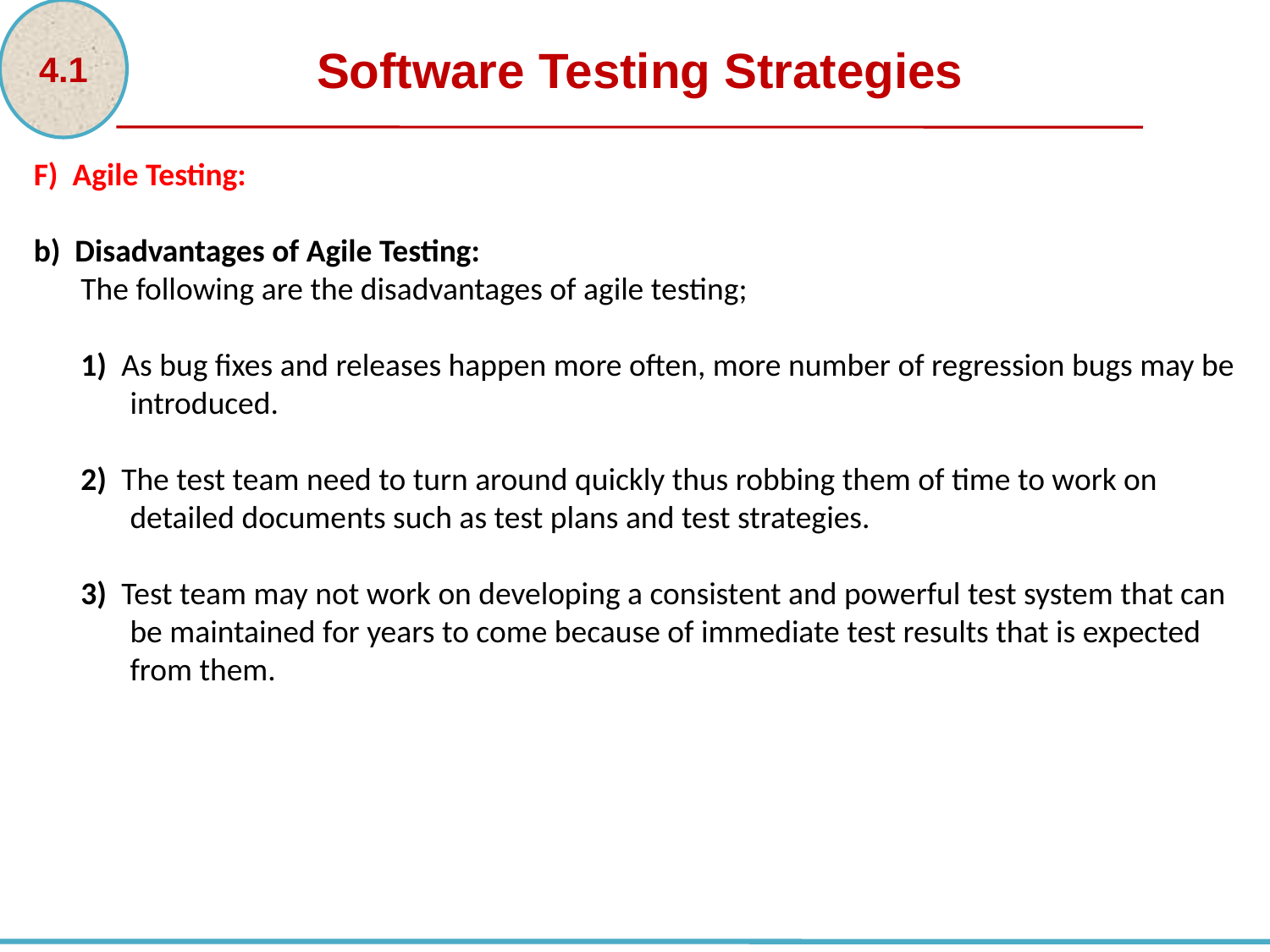

4.1
Software Testing Strategies
F)  Agile Testing:

b)  Disadvantages of Agile Testing:
The following are the disadvantages of agile testing;

1)  As bug fixes and releases happen more often, more number of regression bugs may be introduced.

2)  The test team need to turn around quickly thus robbing them of time to work on detailed documents such as test plans and test strategies.

3)  Test team may not work on developing a consistent and powerful test system that can be maintained for years to come because of immediate test results that is expected from them.